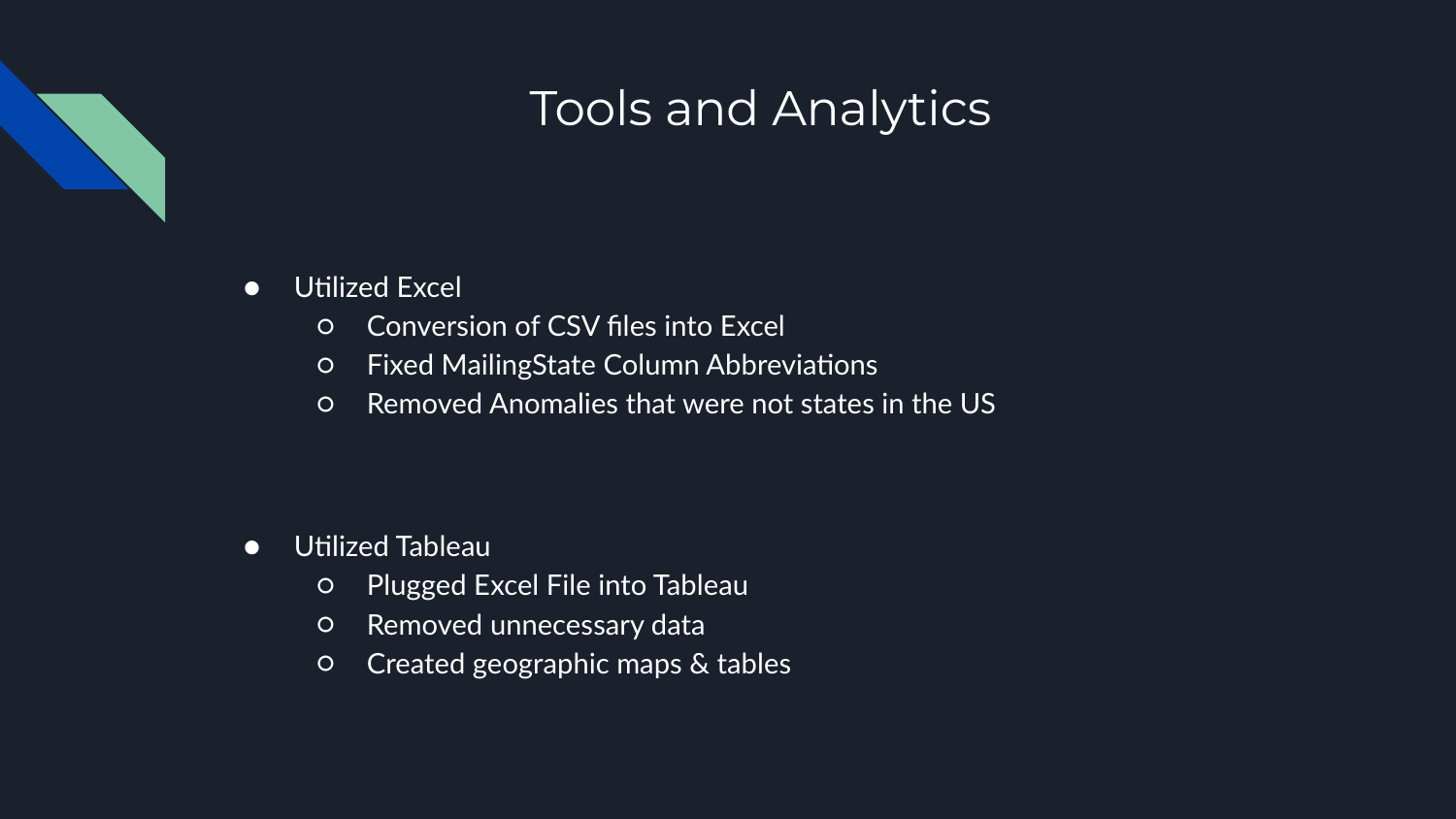

# Tools and Analytics
Utilized Excel
Conversion of CSV files into Excel
Fixed MailingState Column Abbreviations
Removed Anomalies that were not states in the US

Utilized Tableau
Plugged Excel File into Tableau
Removed unnecessary data
Created geographic maps & tables